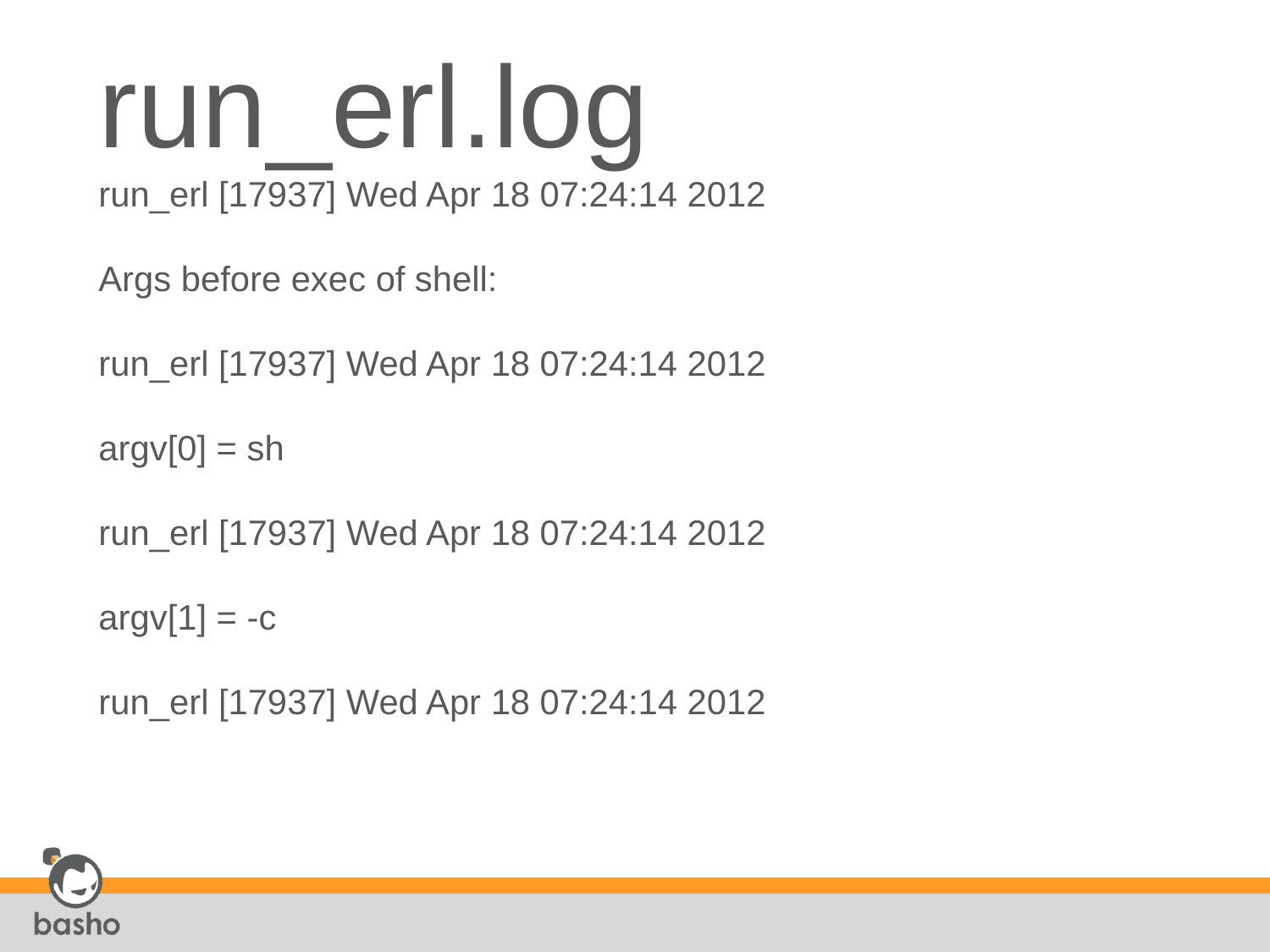

# run_erl.log run_erl [17937] Wed Apr 18 07:24:14 2012 Args before exec of shell: run_erl [17937] Wed Apr 18 07:24:14 2012 argv[0] = sh run_erl [17937] Wed Apr 18 07:24:14 2012 argv[1] = -c run_erl [17937] Wed Apr 18 07:24:14 2012